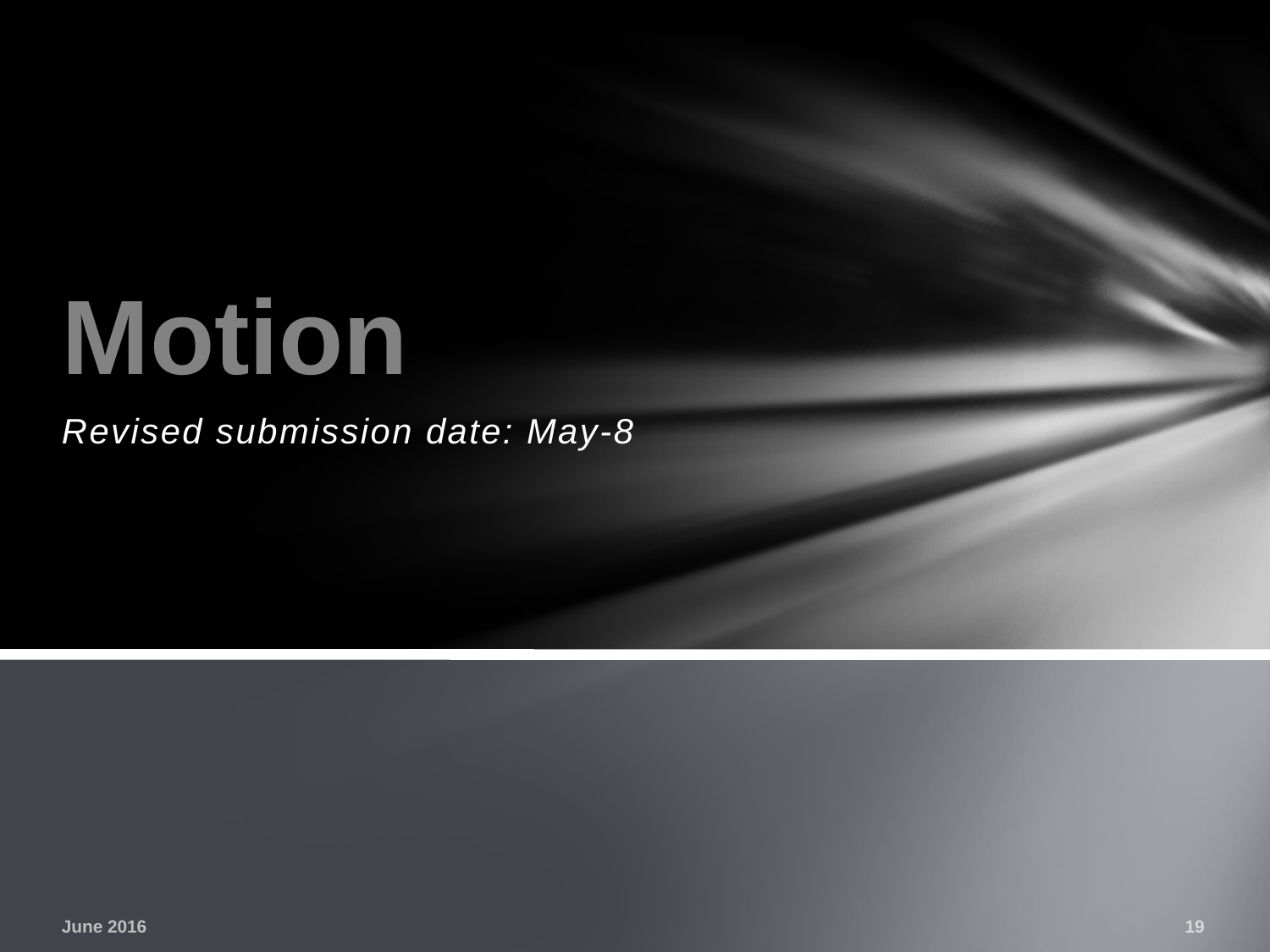

# Motion
Revised submission date: May-8
June 2016

19